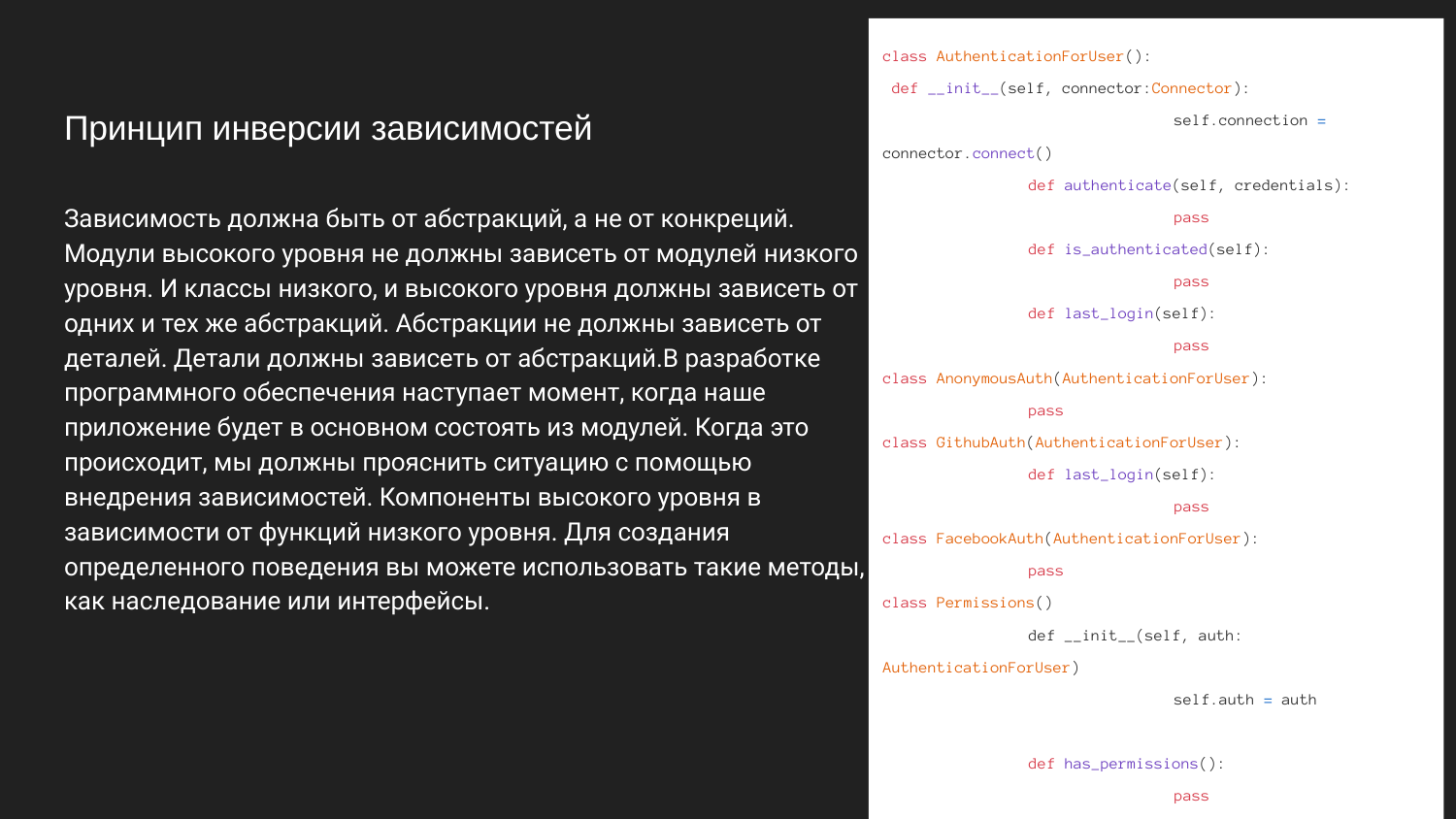

class AuthenticationForUser():
 def __init__(self, connector:Connector):
		self.connection = connector.connect()
	def authenticate(self, credentials):
		pass
	def is_authenticated(self):
		pass
	def last_login(self):
		pass
class AnonymousAuth(AuthenticationForUser):
	pass
class GithubAuth(AuthenticationForUser):
	def last_login(self):
		pass
class FacebookAuth(AuthenticationForUser):
	pass
class Permissions()
	def __init__(self, auth: AuthenticationForUser)
		self.auth = auth
	def has_permissions():
		pass
class IsLoggedInPermissions (Permissions):
	def last_login():
		return auth.last_log
# Принцип инверсии зависимостей
Зависимость должна быть от абстракций, а не от конкреций. Модули высокого уровня не должны зависеть от модулей низкого уровня. И классы низкого, и высокого уровня должны зависеть от одних и тех же абстракций. Абстракции не должны зависеть от деталей. Детали должны зависеть от абстракций.В разработке программного обеспечения наступает момент, когда наше приложение будет в основном состоять из модулей. Когда это происходит, мы должны прояснить ситуацию с помощью внедрения зависимостей. Компоненты высокого уровня в зависимости от функций низкого уровня. Для создания определенного поведения вы можете использовать такие методы, как наследование или интерфейсы.